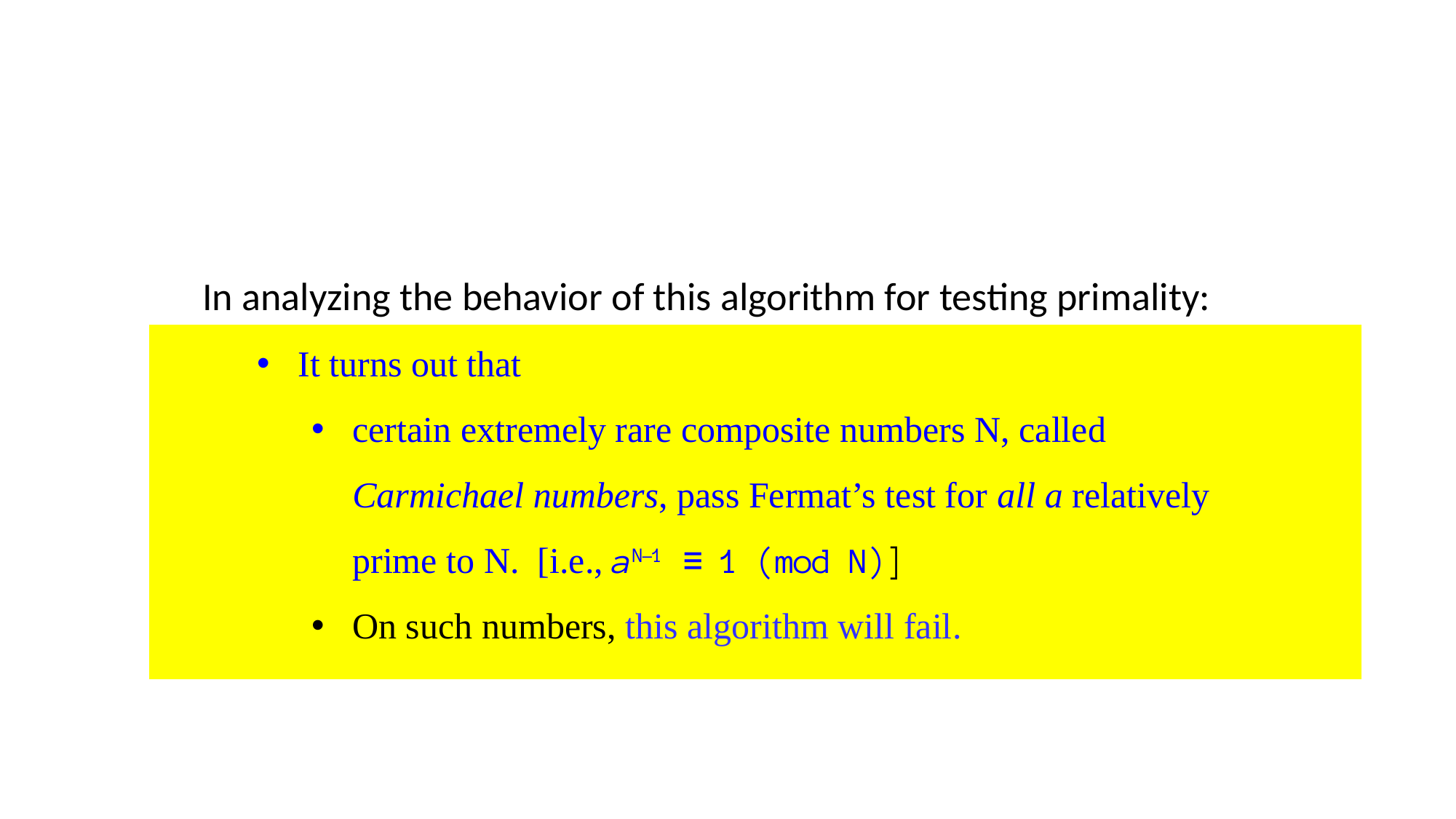

In analyzing the behavior of this algorithm for testing primality:
It turns out that
certain extremely rare composite numbers N, called Carmichael numbers, pass Fermat’s test for all a relatively prime to N.  [i.e., aN-1 ≡ 1 (mod N)]
On such numbers, this algorithm will fail.